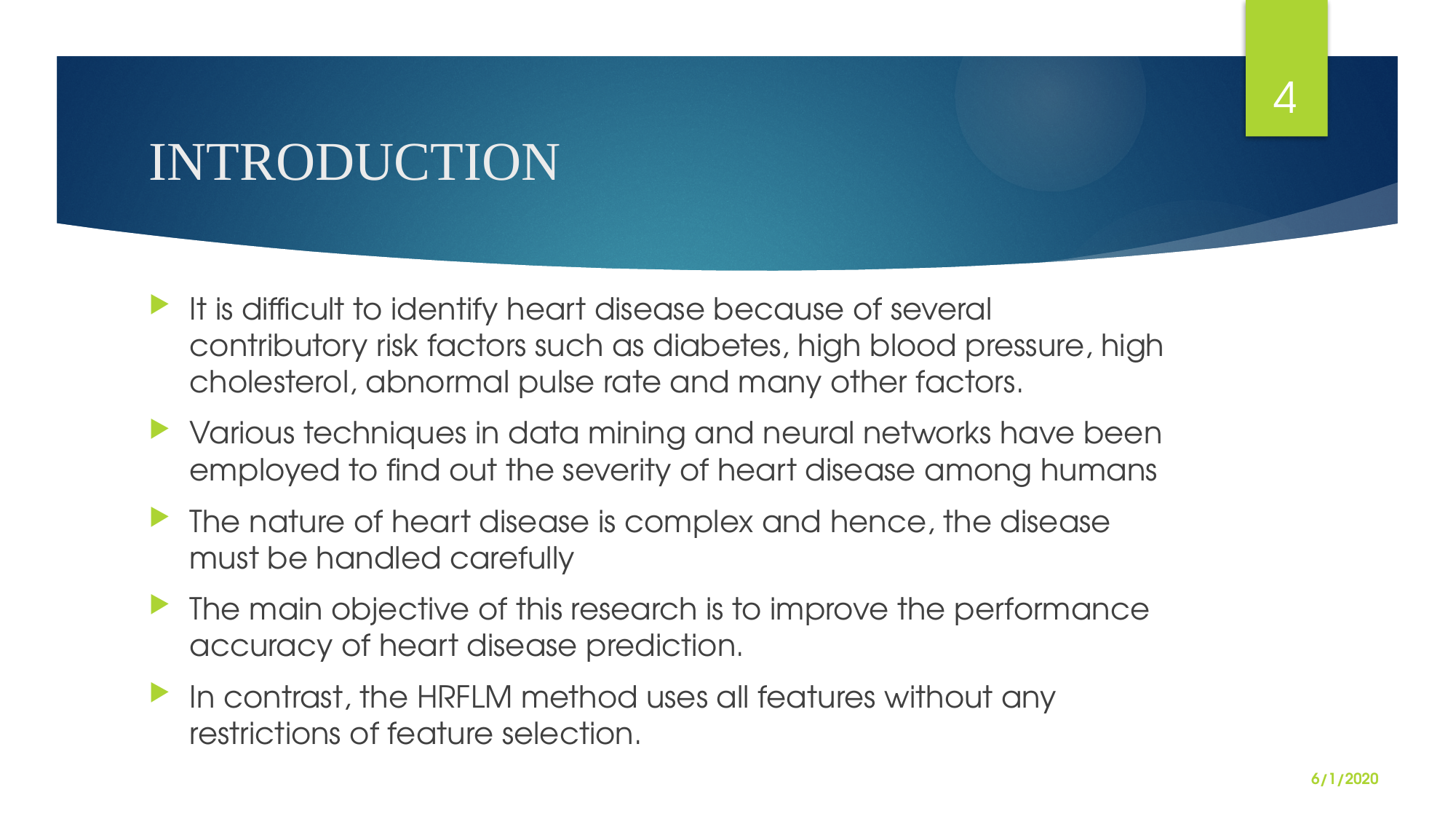

4
# INTRODUCTION
It is difficult to identify heart disease because of several contributory risk factors such as diabetes, high blood pressure, high cholesterol, abnormal pulse rate and many other factors.
Various techniques in data mining and neural networks have been employed to find out the severity of heart disease among humans
The nature of heart disease is complex and hence, the disease must be handled carefully
The main objective of this research is to improve the performance accuracy of heart disease prediction.
In contrast, the HRFLM method uses all features without any restrictions of feature selection.
6/1/2020